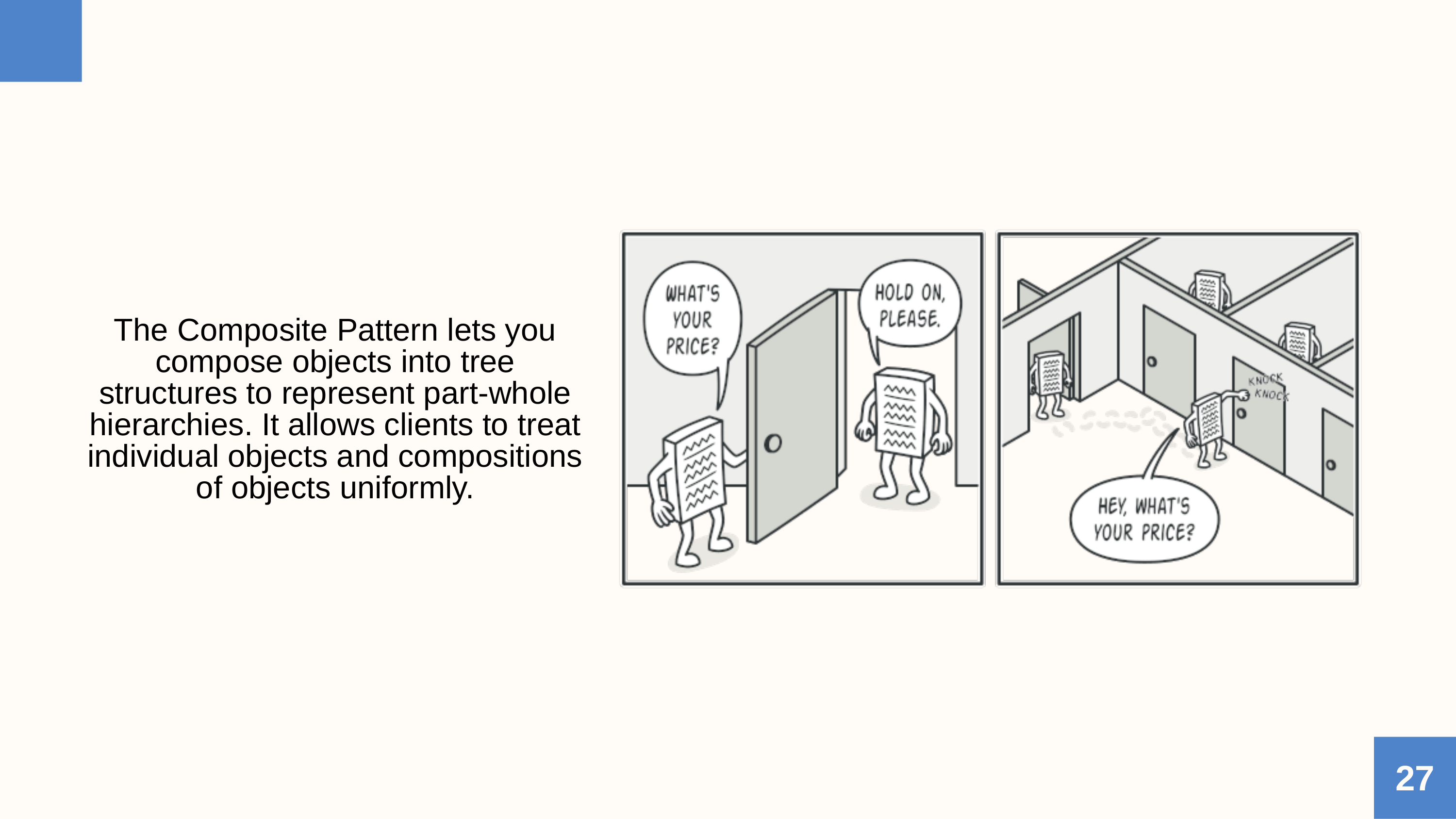

The Composite Pattern lets you compose objects into tree structures to represent part-whole hierarchies. It allows clients to treat individual objects and compositions of objects uniformly.

27